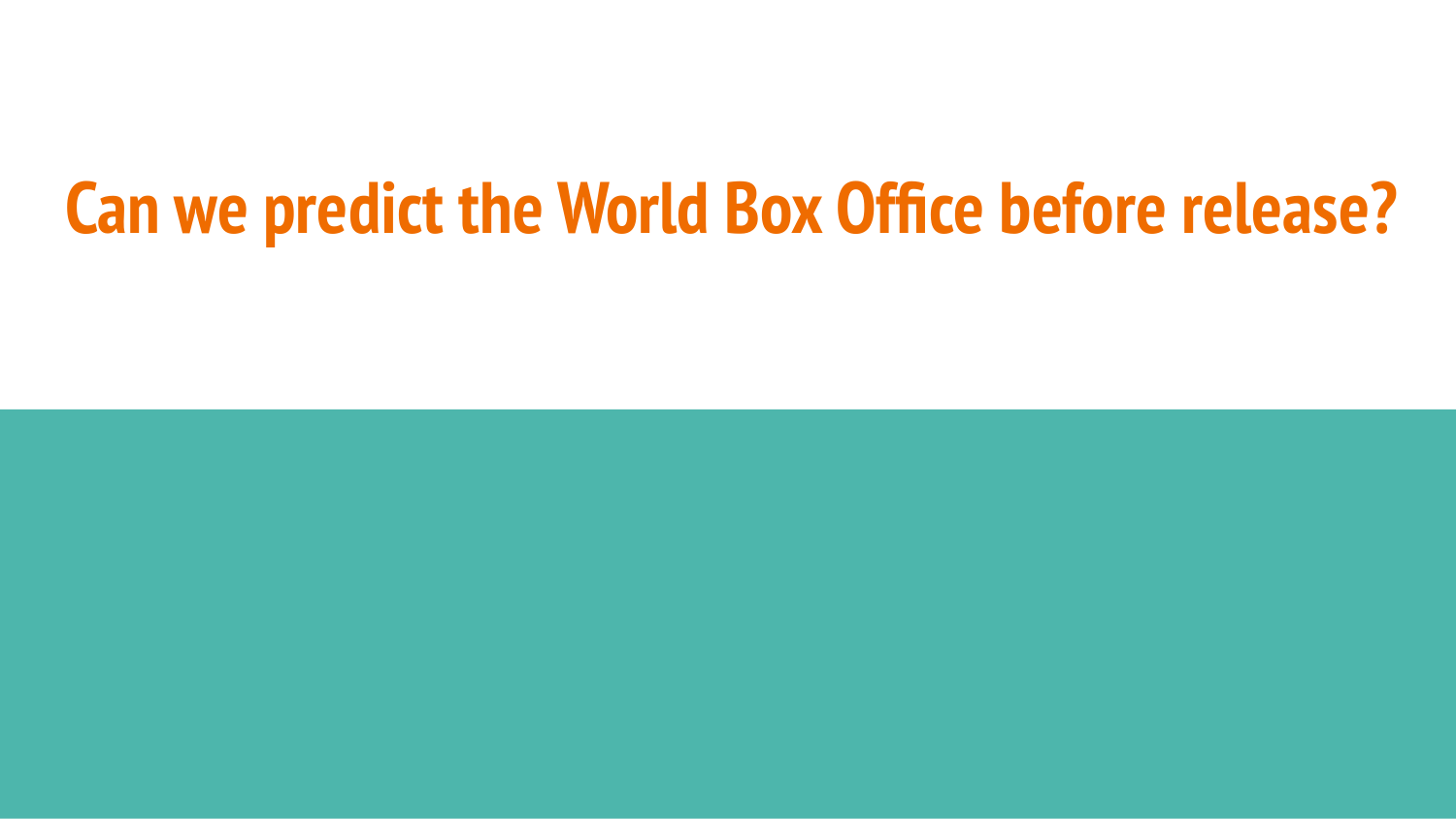

# Can we predict the World Box Office before release?